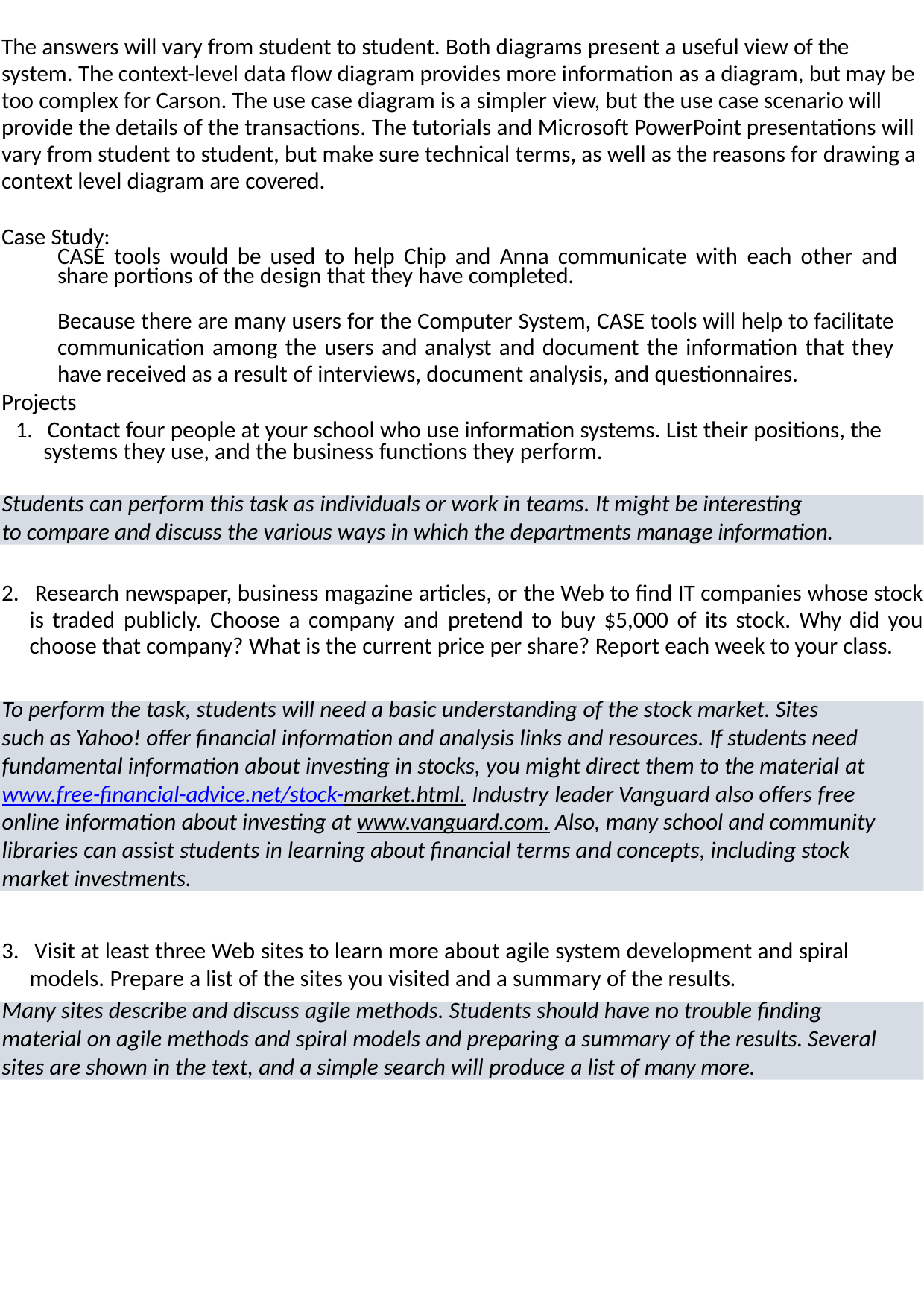

The answers will vary from student to student. Both diagrams present a useful view of the system. The context-level data flow diagram provides more information as a diagram, but may be too complex for Carson. The use case diagram is a simpler view, but the use case scenario will provide the details of the transactions. The tutorials and Microsoft PowerPoint presentations will vary from student to student, but make sure technical terms, as well as the reasons for drawing a context level diagram are covered.
Case Study:
CASE tools would be used to help Chip and Anna communicate with each other and share portions of the design that they have completed.
Because there are many users for the Computer System, CASE tools will help to facilitate communication among the users and analyst and document the information that they have received as a result of interviews, document analysis, and questionnaires.
Projects
1.  Contact four people at your school who use information systems. List their positions, the systems they use, and the business functions they perform.
Students can perform this task as individuals or work in teams. It might be interesting
to compare and discuss the various ways in which the departments manage information.
2.  Research newspaper, business magazine articles, or the Web to find IT companies whose stock is traded publicly. Choose a company and pretend to buy $5,000 of its stock. Why did you choose that company? What is the current price per share? Report each week to your class.
To perform the task, students will need a basic understanding of the stock market. Sites
such as Yahoo! offer financial information and analysis links and resources. If students need fundamental information about investing in stocks, you might direct them to the material at www.free-financial-advice.net/stock-market.html. Industry leader Vanguard also offers free online information about investing at www.vanguard.com. Also, many school and community libraries can assist students in learning about financial terms and concepts, including stock market investments.
3.  Visit at least three Web sites to learn more about agile system development and spiral models. Prepare a list of the sites you visited and a summary of the results.
Many sites describe and discuss agile methods. Students should have no trouble finding
material on agile methods and spiral models and preparing a summary of the results. Several sites are shown in the text, and a simple search will produce a list of many more.